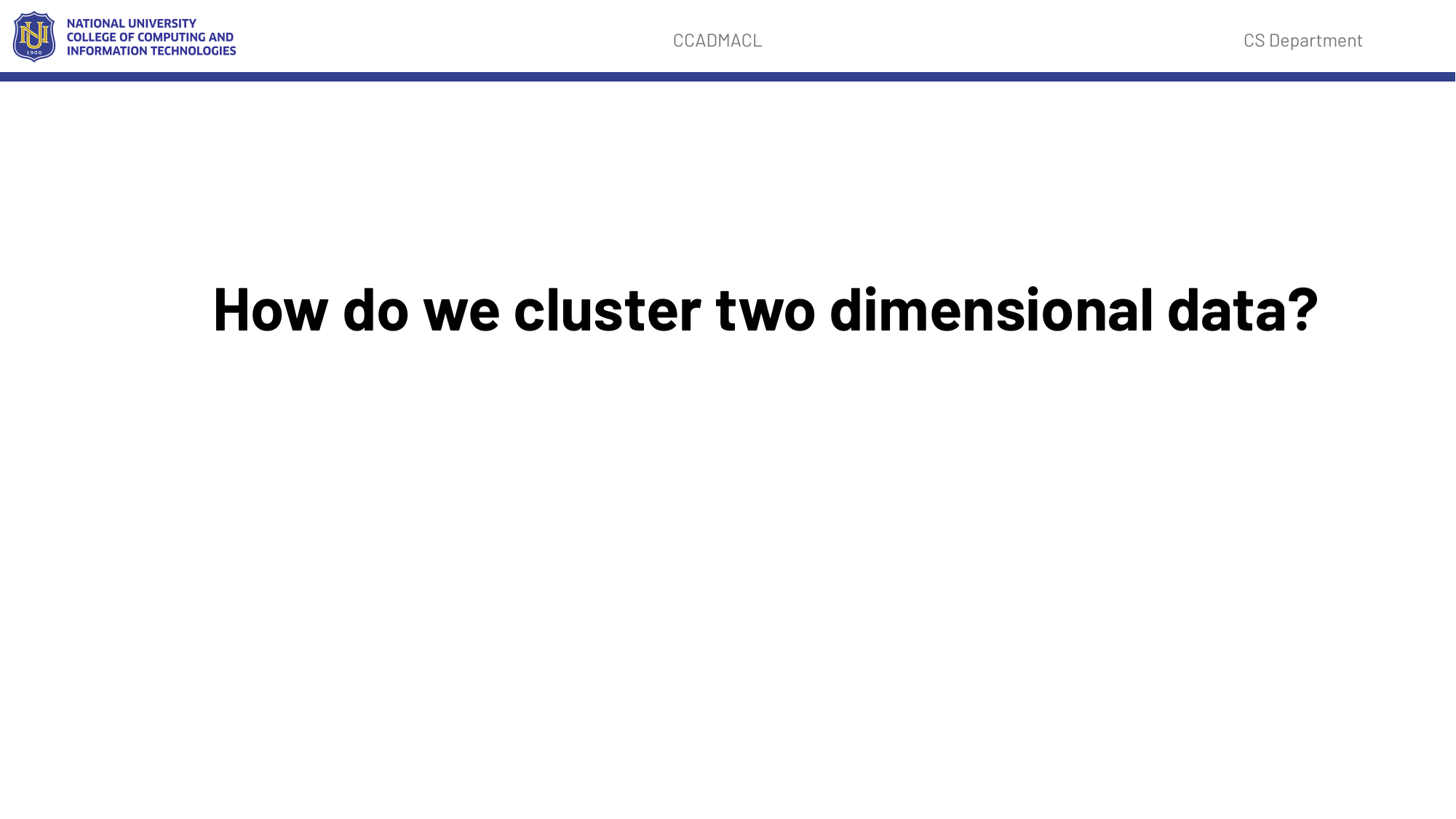

How do we cluster two dimensional data?